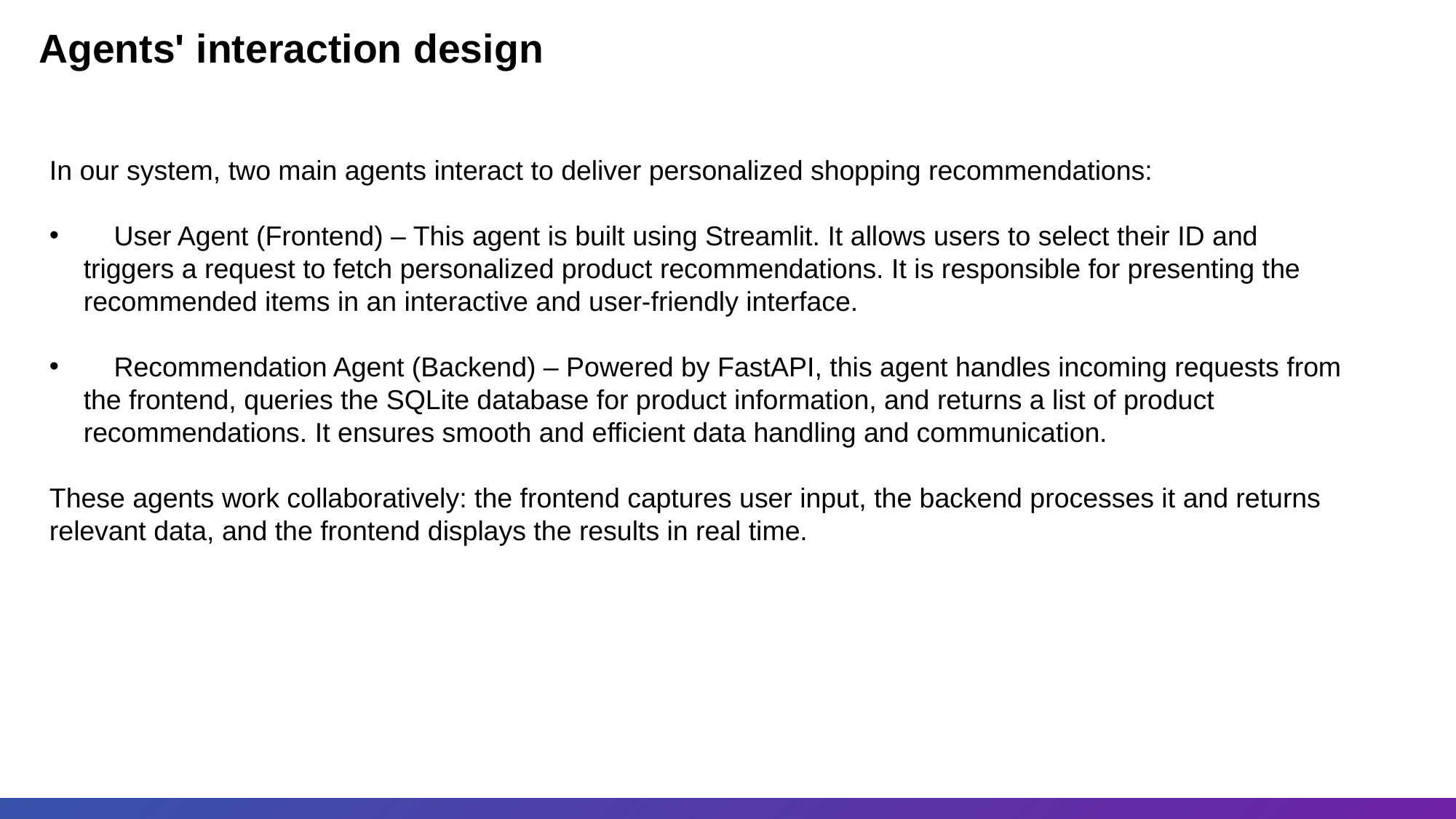

Agents' interaction design
In our system, two main agents interact to deliver personalized shopping recommendations:

    User Agent (Frontend) – This agent is built using Streamlit. It allows users to select their ID and triggers a request to fetch personalized product recommendations. It is responsible for presenting the recommended items in an interactive and user-friendly interface.

    Recommendation Agent (Backend) – Powered by FastAPI, this agent handles incoming requests from the frontend, queries the SQLite database for product information, and returns a list of product recommendations. It ensures smooth and efficient data handling and communication.

These agents work collaboratively: the frontend captures user input, the backend processes it and returns relevant data, and the frontend displays the results in real time.